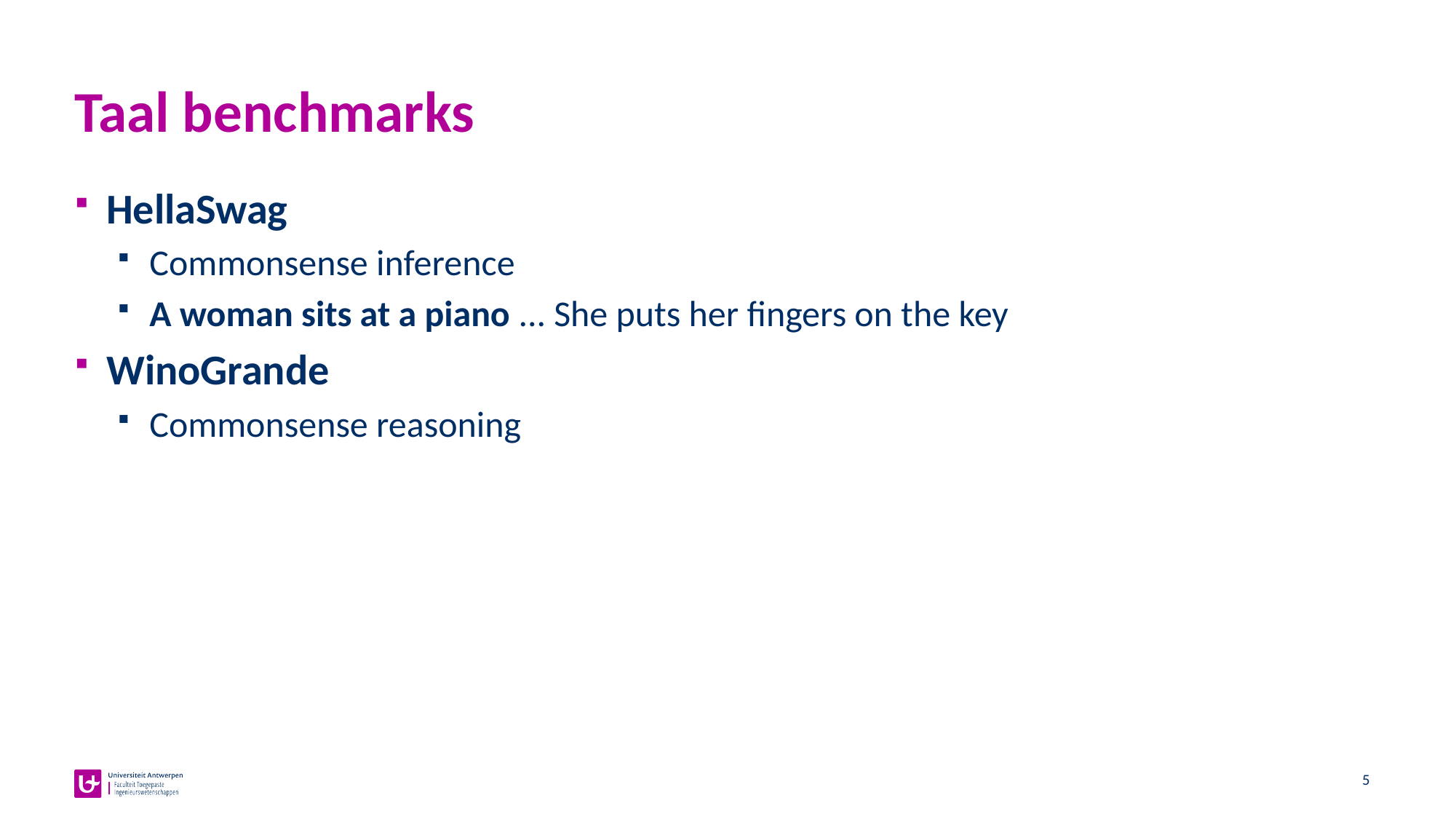

# Taal benchmarks
HellaSwag
Commonsense inference
A woman sits at a piano ... She puts her fingers on the key
WinoGrande
Commonsense reasoning
5